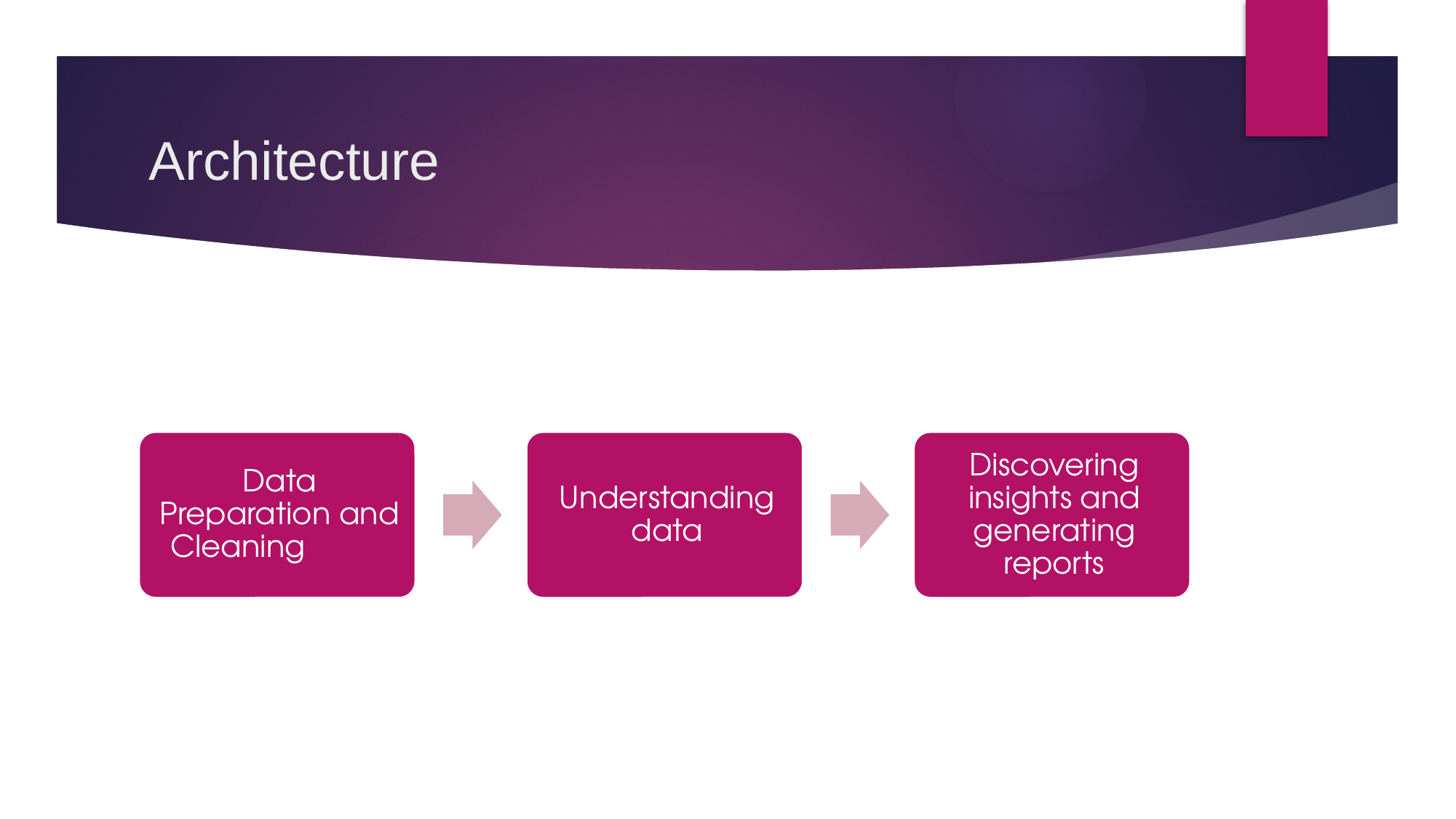

# Architecture
Data Preparation and Cleaning

Understanding data

Discovering insights and generating reports